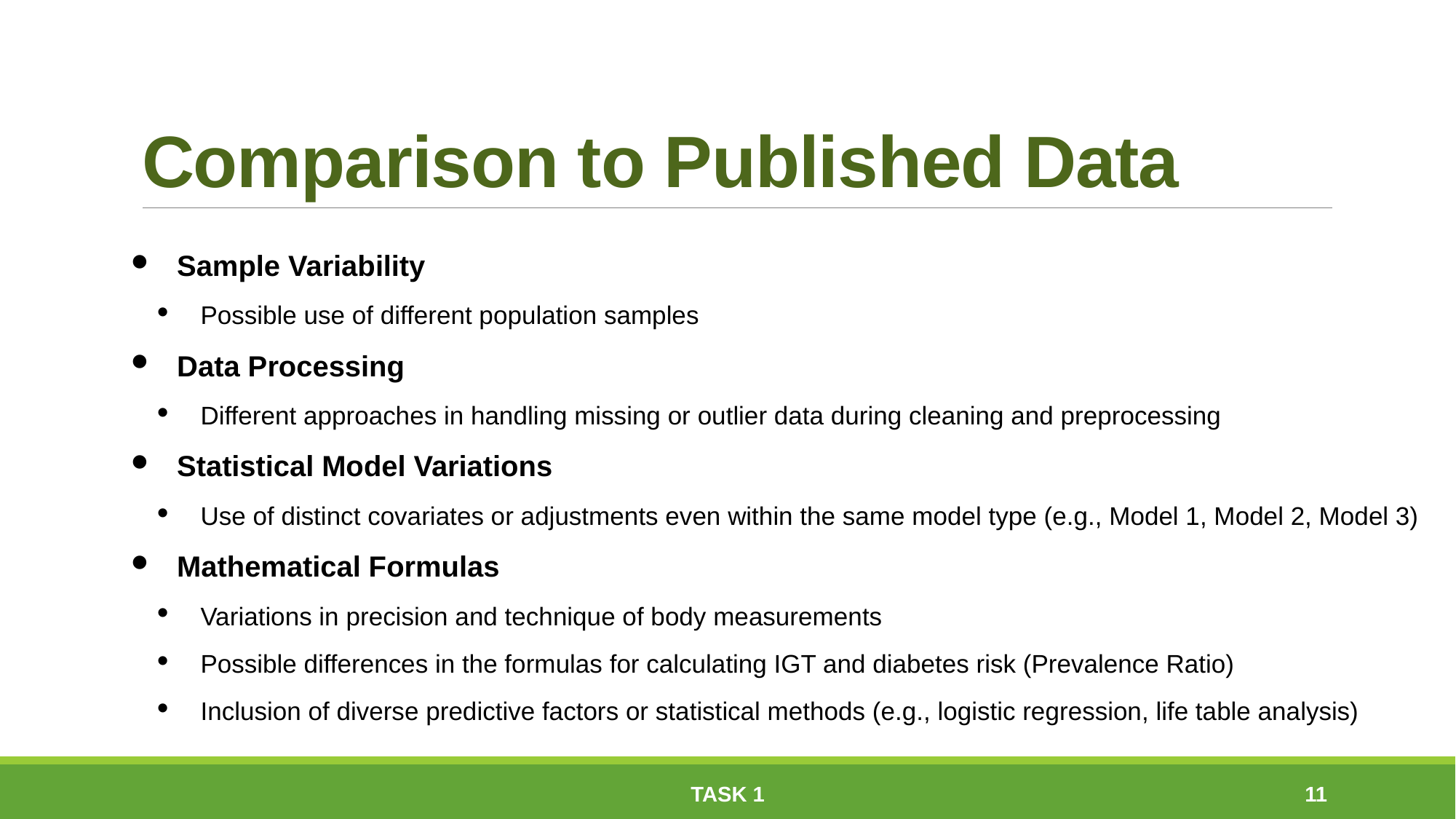

# Comparison to Published Data
Sample Variability
Possible use of different population samples
Data Processing
Different approaches in handling missing or outlier data during cleaning and preprocessing
Statistical Model Variations
Use of distinct covariates or adjustments even within the same model type (e.g., Model 1, Model 2, Model 3)
Mathematical Formulas
Variations in precision and technique of body measurements
Possible differences in the formulas for calculating IGT and diabetes risk (Prevalence Ratio)
Inclusion of diverse predictive factors or statistical methods (e.g., logistic regression, life table analysis)

task 1
11